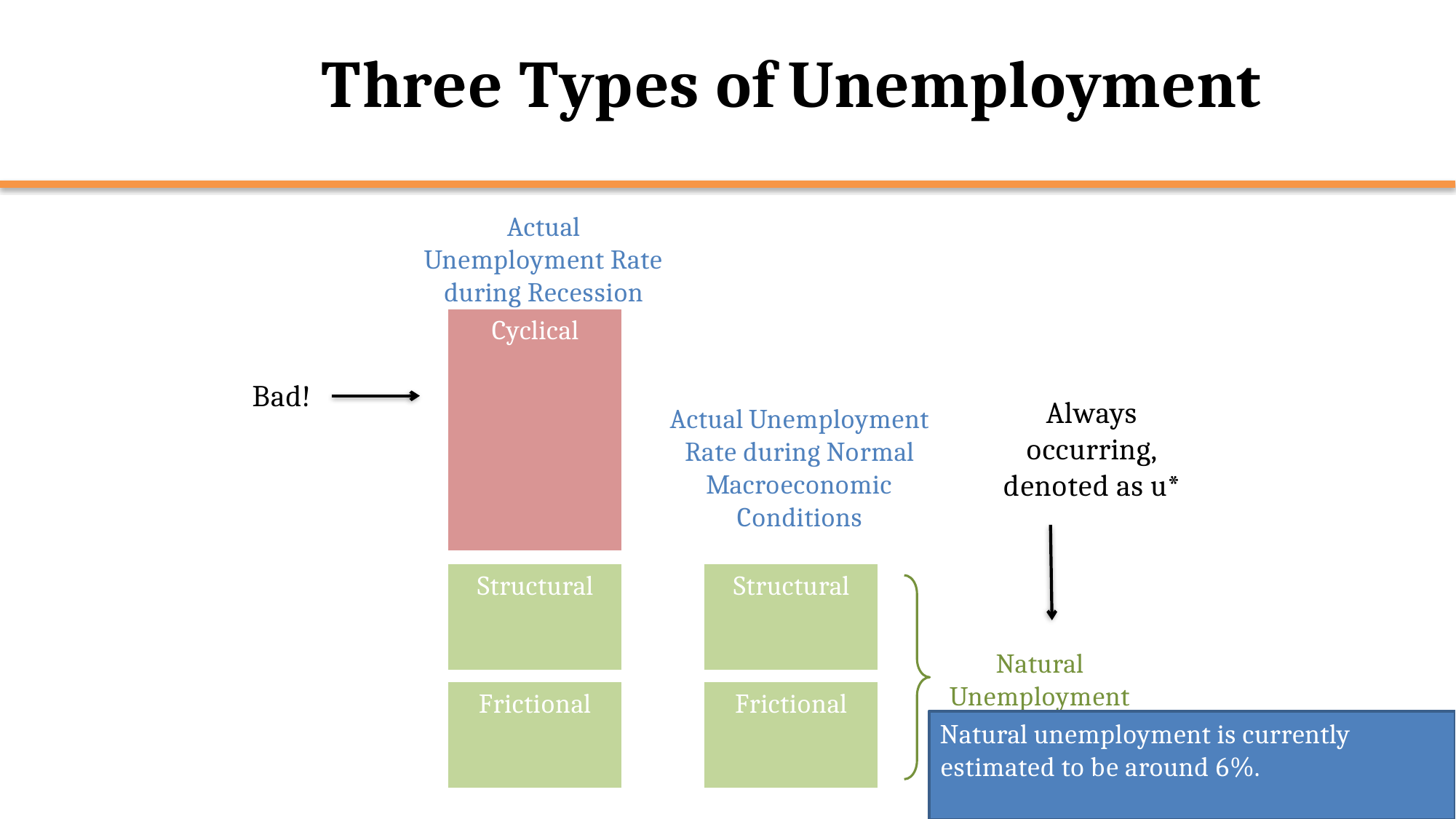

# Three Types of Unemployment

Actual Unemployment Rate during Recession
Cyclical
Actual Unemployment Rate during Normal Macroeconomic Conditions
Structural
Structural

Natural Unemployment
Frictional
Frictional
Bad!
Always occurring, denoted as u*

Natural unemployment is currently
estimated to be around 6%.